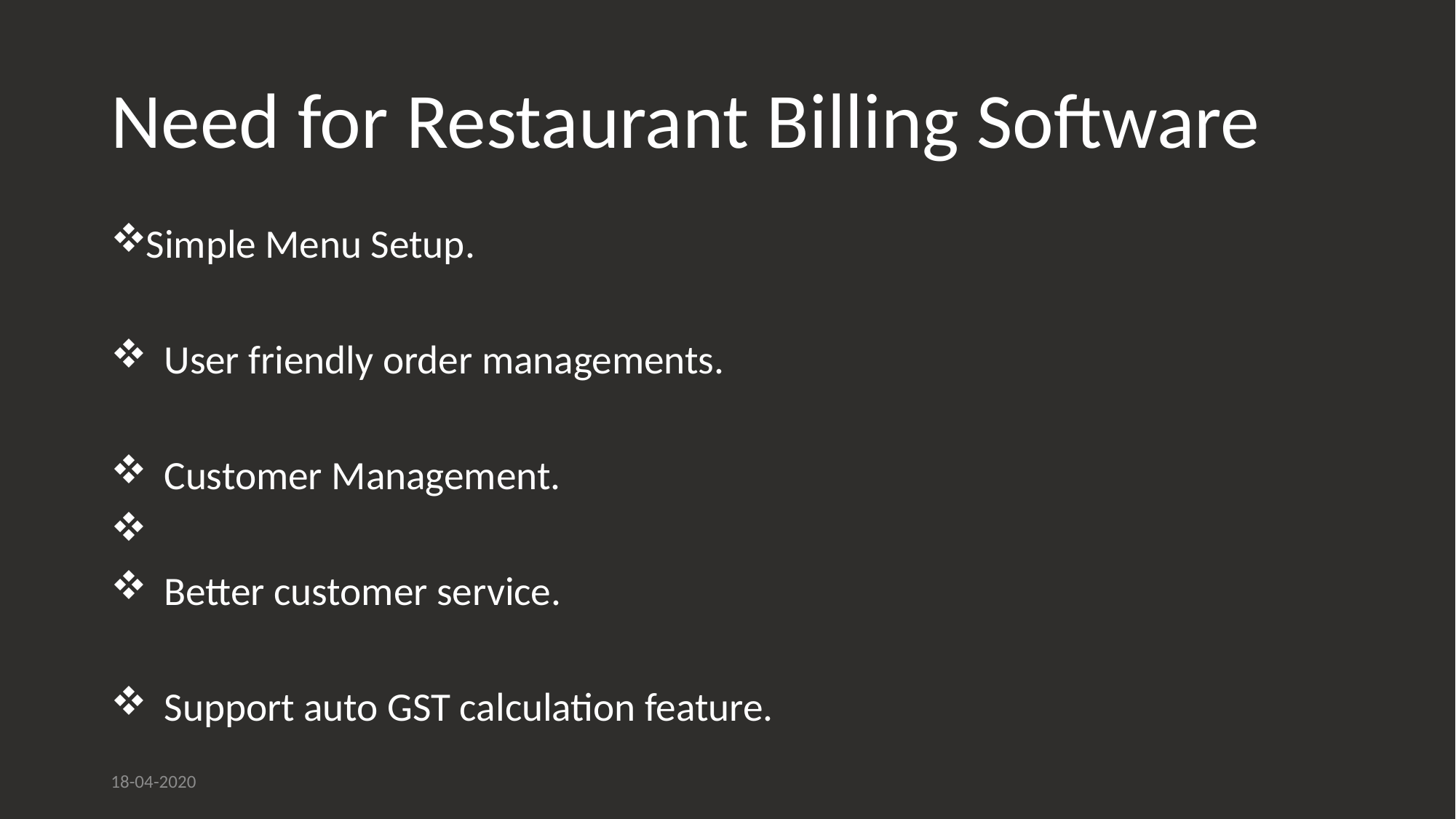

# Need for Restaurant Billing Software
Simple Menu Setup.

  User friendly order managements.

  Customer Management.

  Better customer service.

  Support auto GST calculation feature.
18-04-2020
12